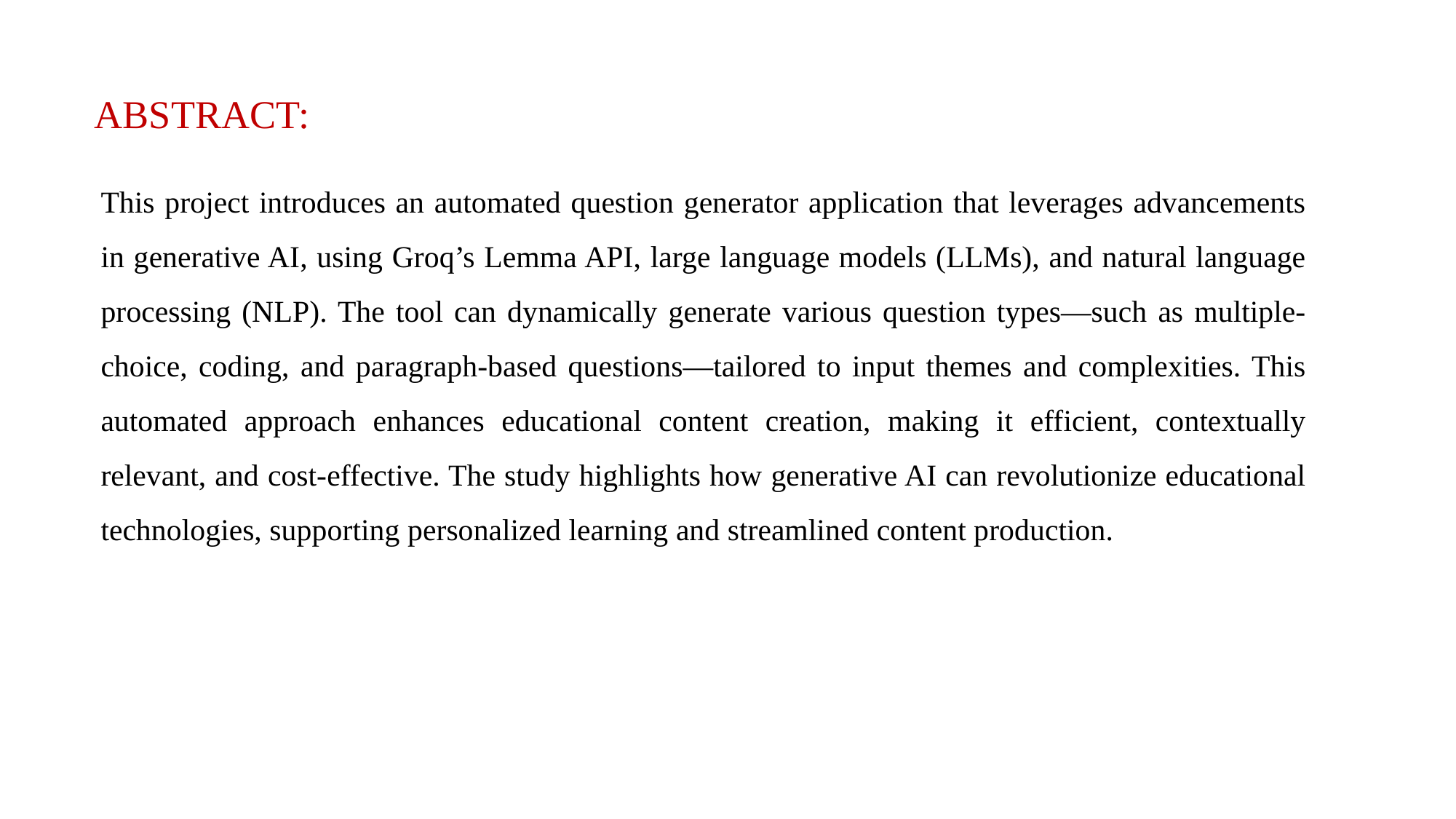

ABSTRACT:
This project introduces an automated question generator application that leverages advancements in generative AI, using Groq’s Lemma API, large language models (LLMs), and natural language processing (NLP). The tool can dynamically generate various question types—such as multiple-choice, coding, and paragraph-based questions—tailored to input themes and complexities. This automated approach enhances educational content creation, making it efficient, contextually relevant, and cost-effective. The study highlights how generative AI can revolutionize educational technologies, supporting personalized learning and streamlined content production.